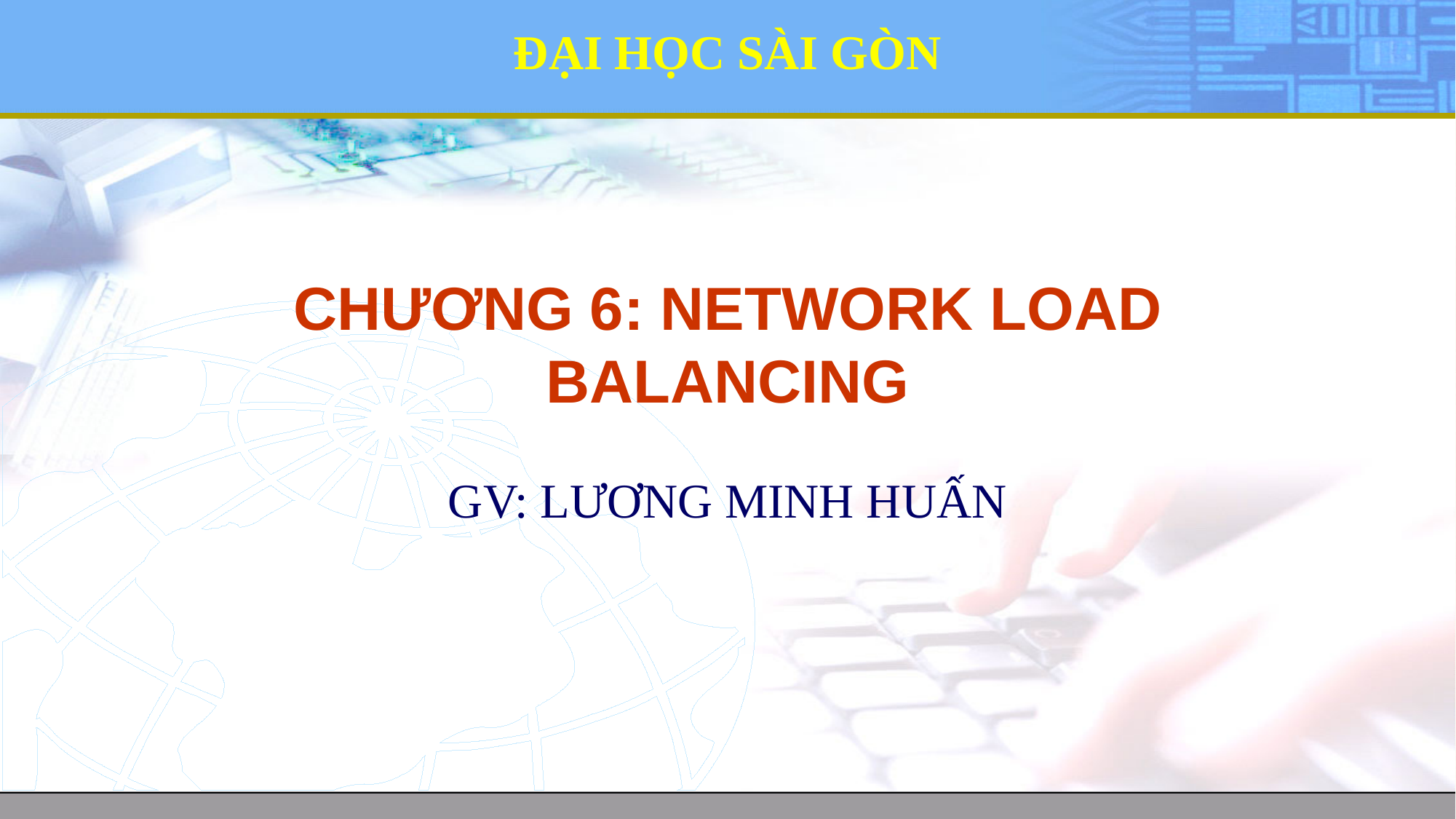

# CHƯƠNG 6: NETWORK LOAD BALANCING
GV: LƯƠNG MINH HUẤN